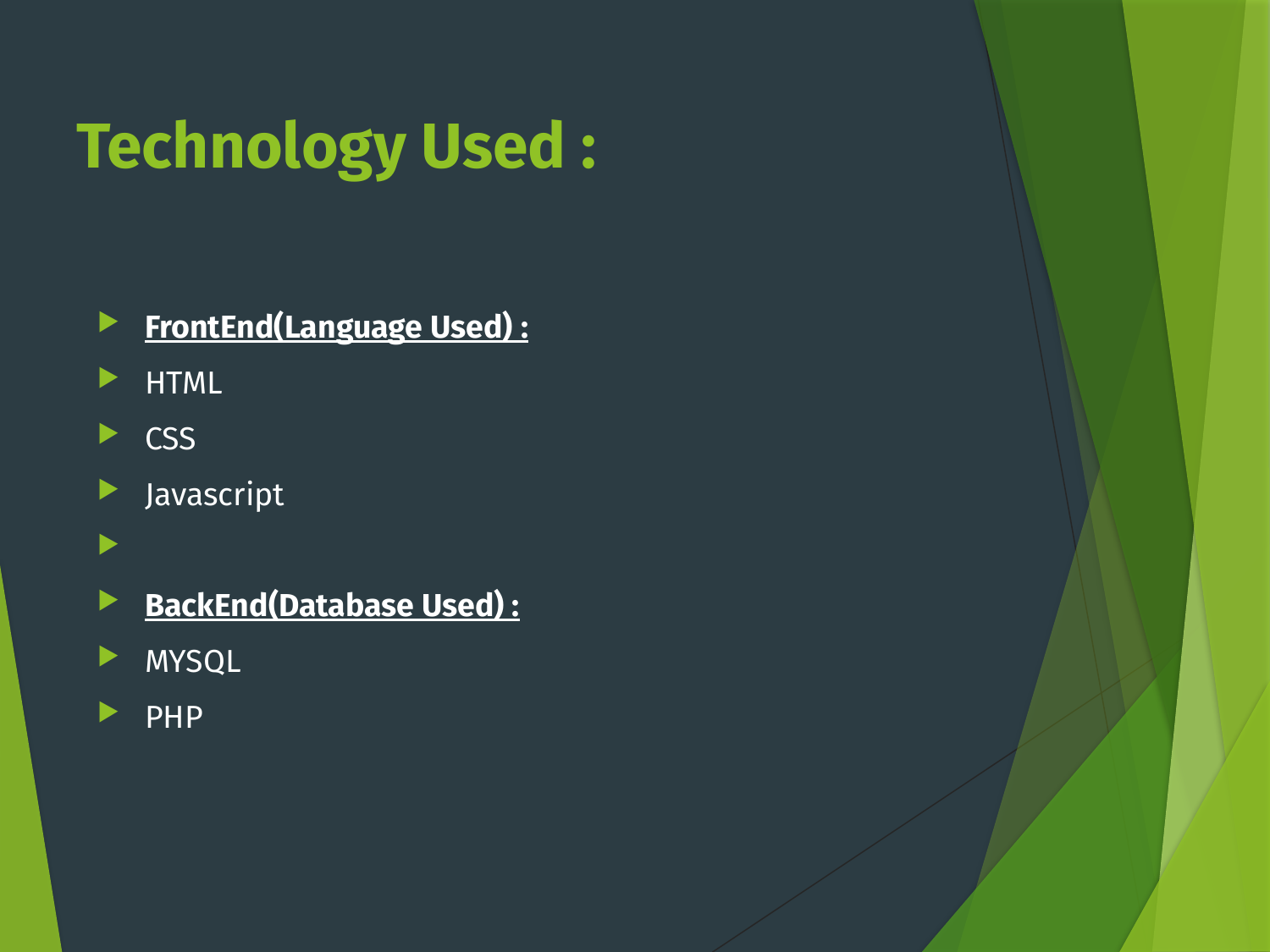

# Technology Used :
FrontEnd(Language Used) :
HTML
CSS
Javascript

BackEnd(Database Used) :
MYSQL
PHP